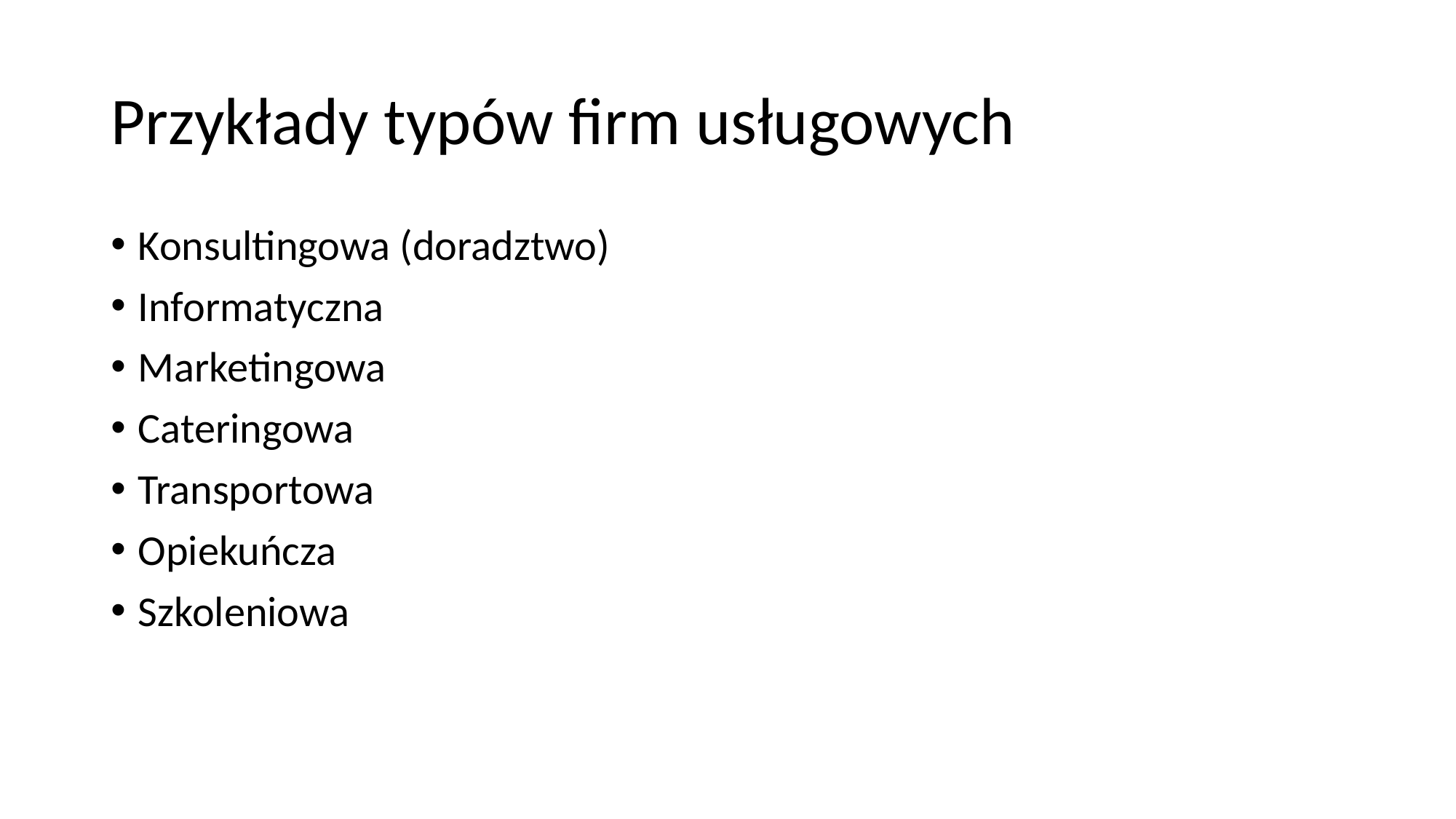

# Przykłady typów firm usługowych
Konsultingowa (doradztwo)
Informatyczna
Marketingowa
Cateringowa
Transportowa
Opiekuńcza
Szkoleniowa